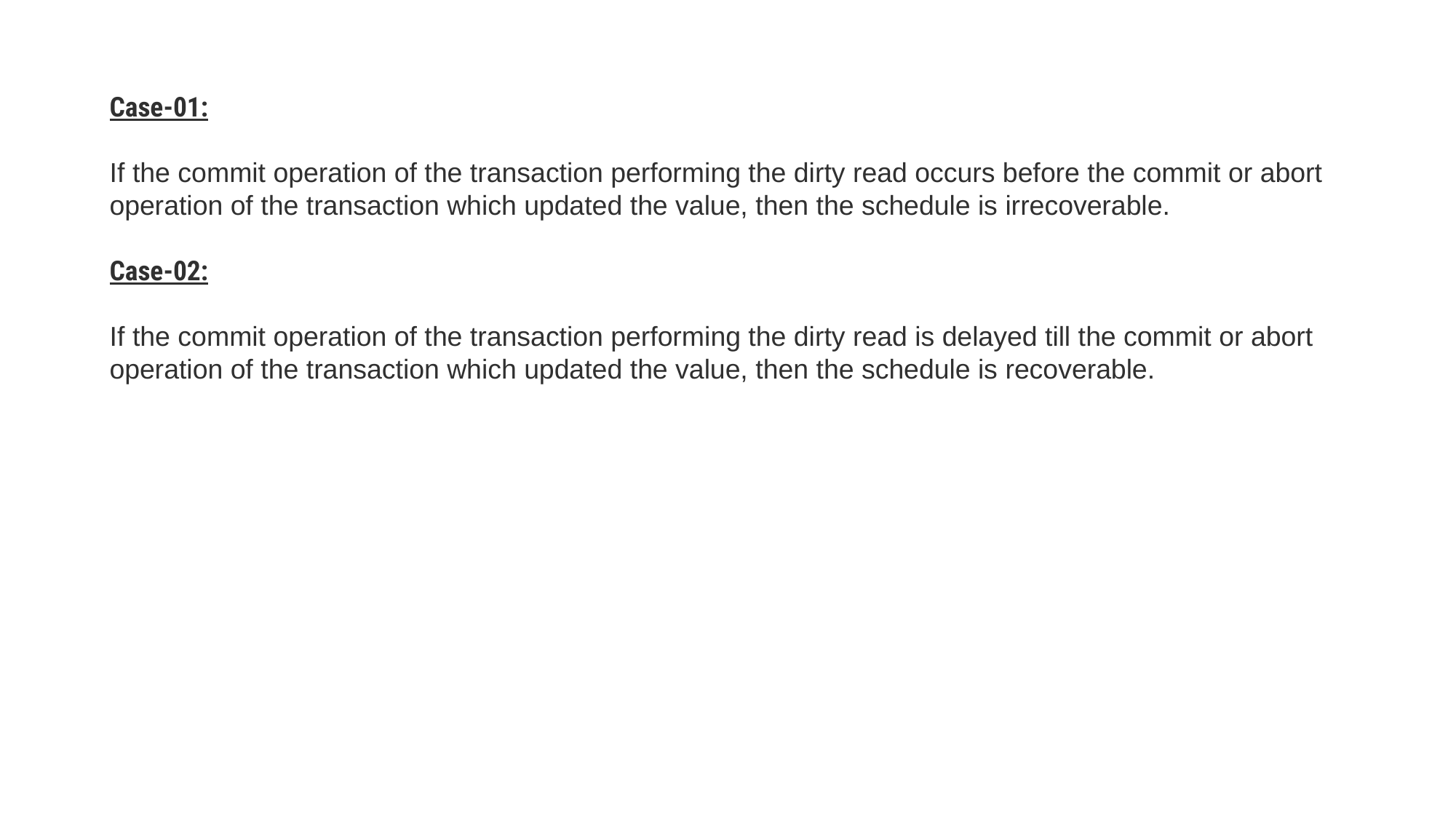

Case-01:

If the commit operation of the transaction performing the dirty read occurs before the commit or abort operation of the transaction which updated the value, then the schedule is irrecoverable.

Case-02:

If the commit operation of the transaction performing the dirty read is delayed till the commit or abort operation of the transaction which updated the value, then the schedule is recoverable.